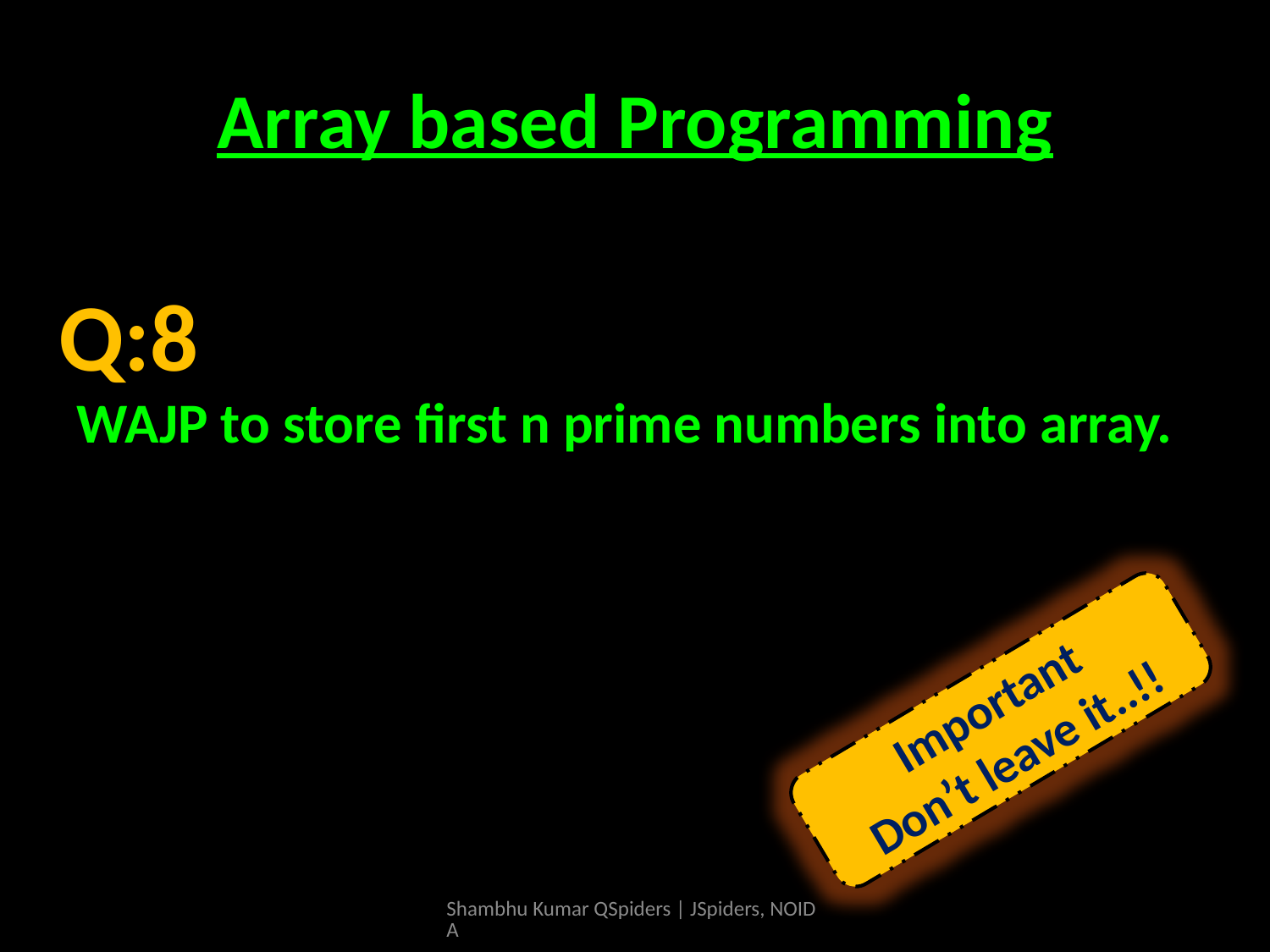

# Array based Programming

WAJP to store first n prime numbers into array.
Q:8
Important
Don’t leave it..!!
Shambhu Kumar QSpiders | JSpiders, NOIDA